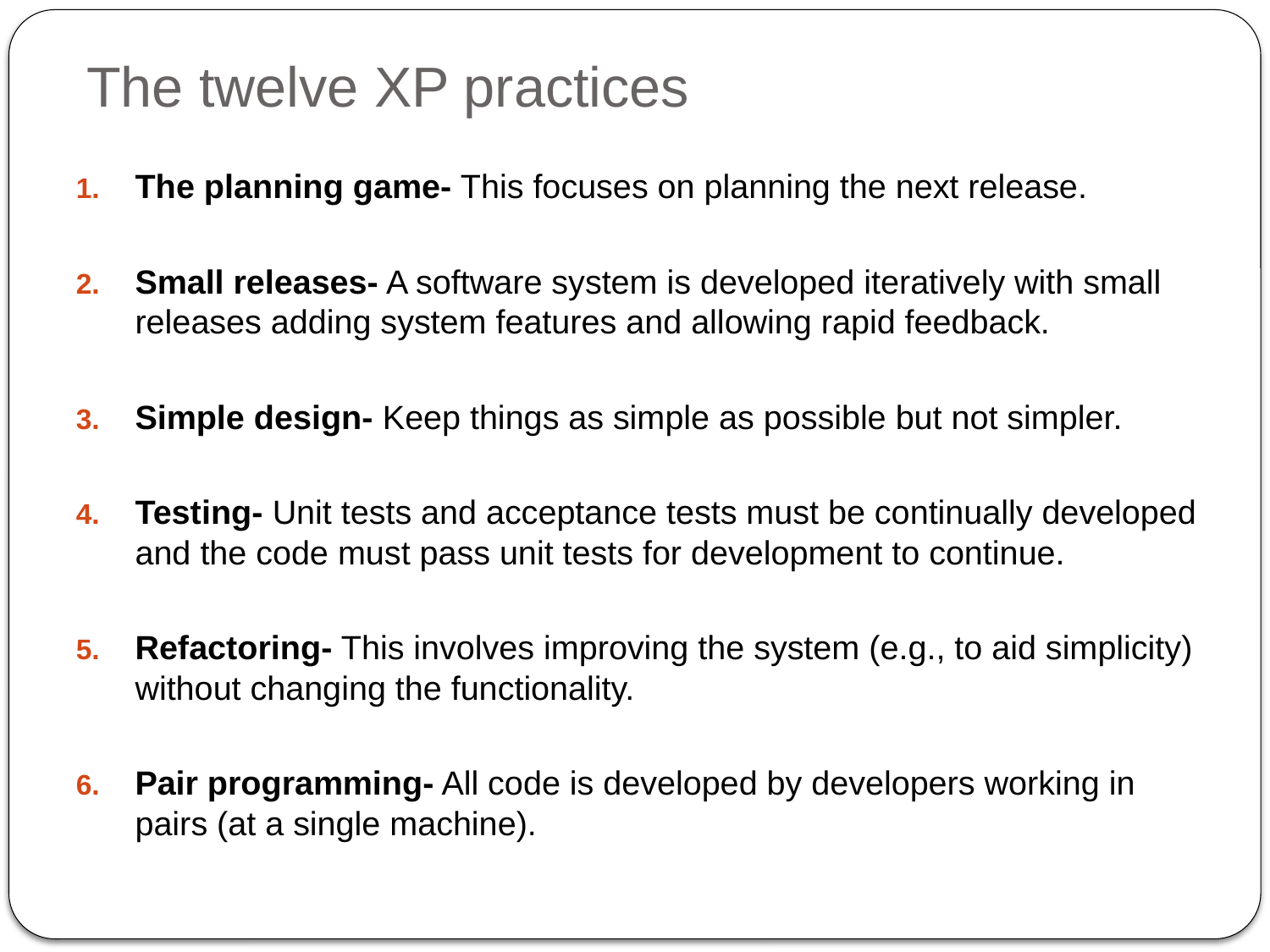

# The twelve XP practices
The planning game- This focuses on planning the next release.

Small releases- A software system is developed iteratively with small releases adding system features and allowing rapid feedback.

Simple design- Keep things as simple as possible but not simpler.

Testing- Unit tests and acceptance tests must be continually developed and the code must pass unit tests for development to continue.

Refactoring- This involves improving the system (e.g., to aid simplicity) without changing the functionality.

Pair programming- All code is developed by developers working in pairs (at a single machine).